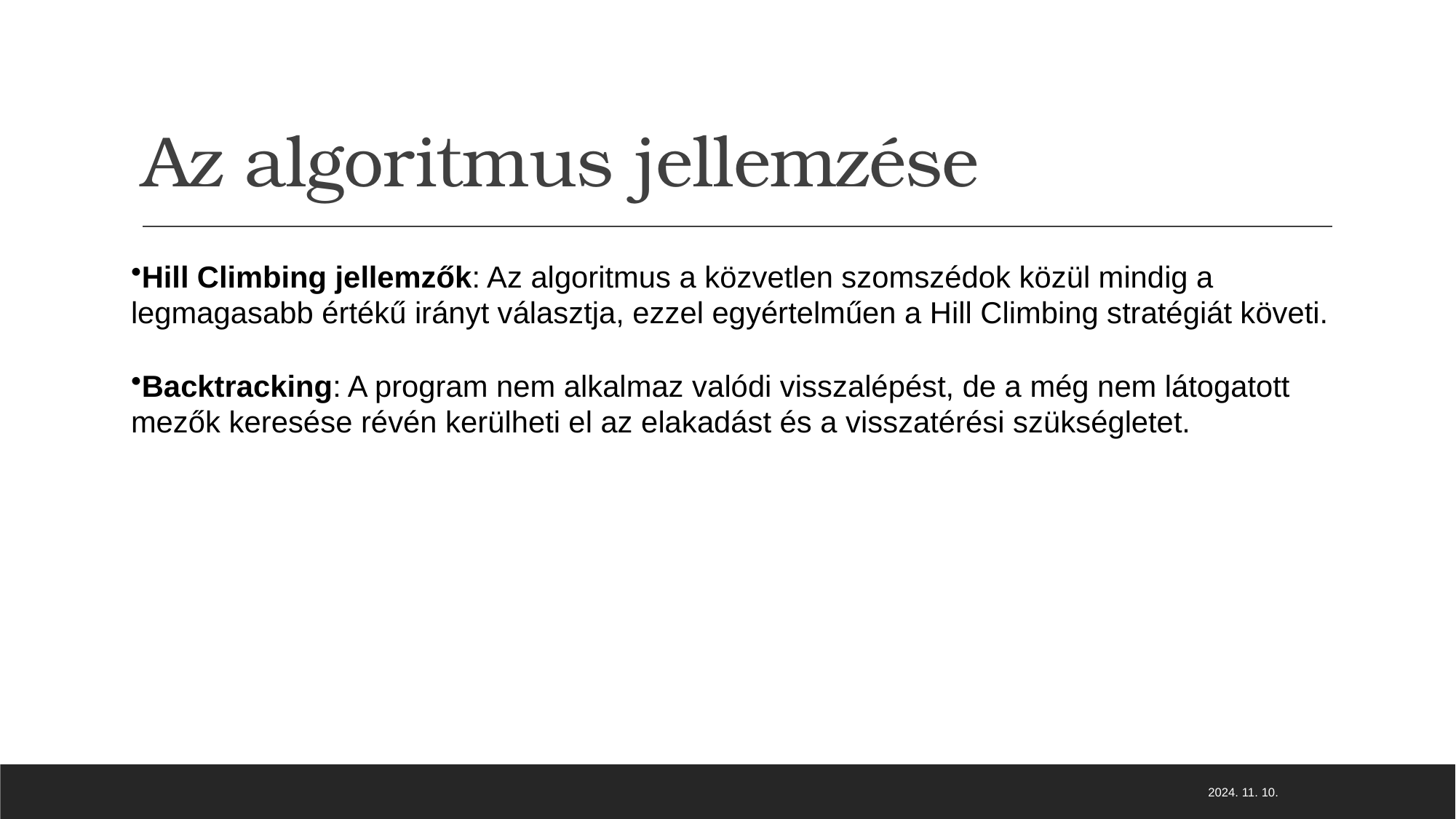

# Az algoritmus jellemzése
Hill Climbing jellemzők: Az algoritmus a közvetlen szomszédok közül mindig a legmagasabb értékű irányt választja, ezzel egyértelműen a Hill Climbing stratégiát követi.

Backtracking: A program nem alkalmaz valódi visszalépést, de a még nem látogatott mezők keresése révén kerülheti el az elakadást és a visszatérési szükségletet.

2024. 11. 10.